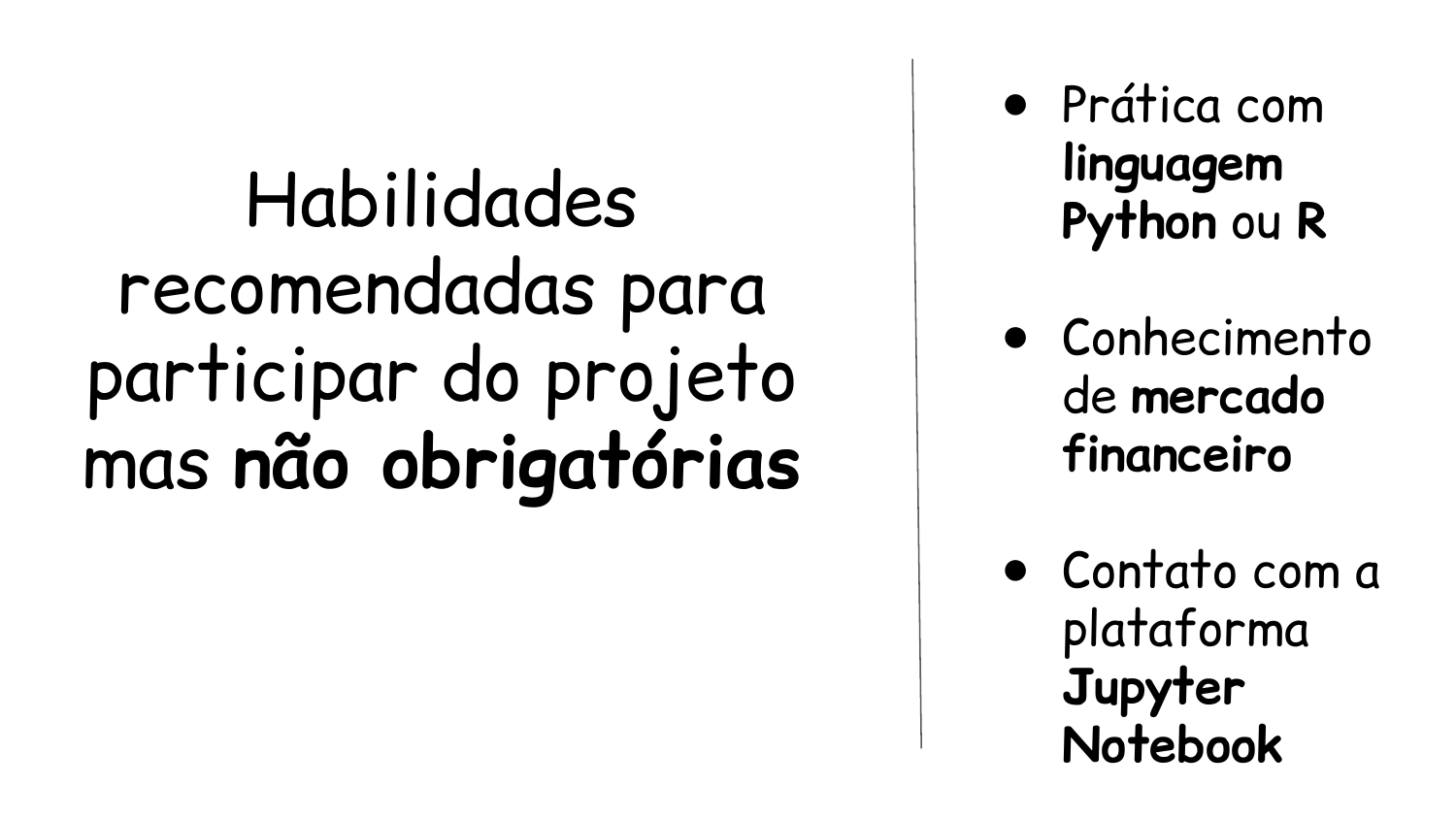

Prática com linguagem Python ou R

Conhecimento de mercado financeiro

Contato com a plataforma Jupyter Notebook
# Habilidades recomendadas para participar do projeto mas não obrigatórias